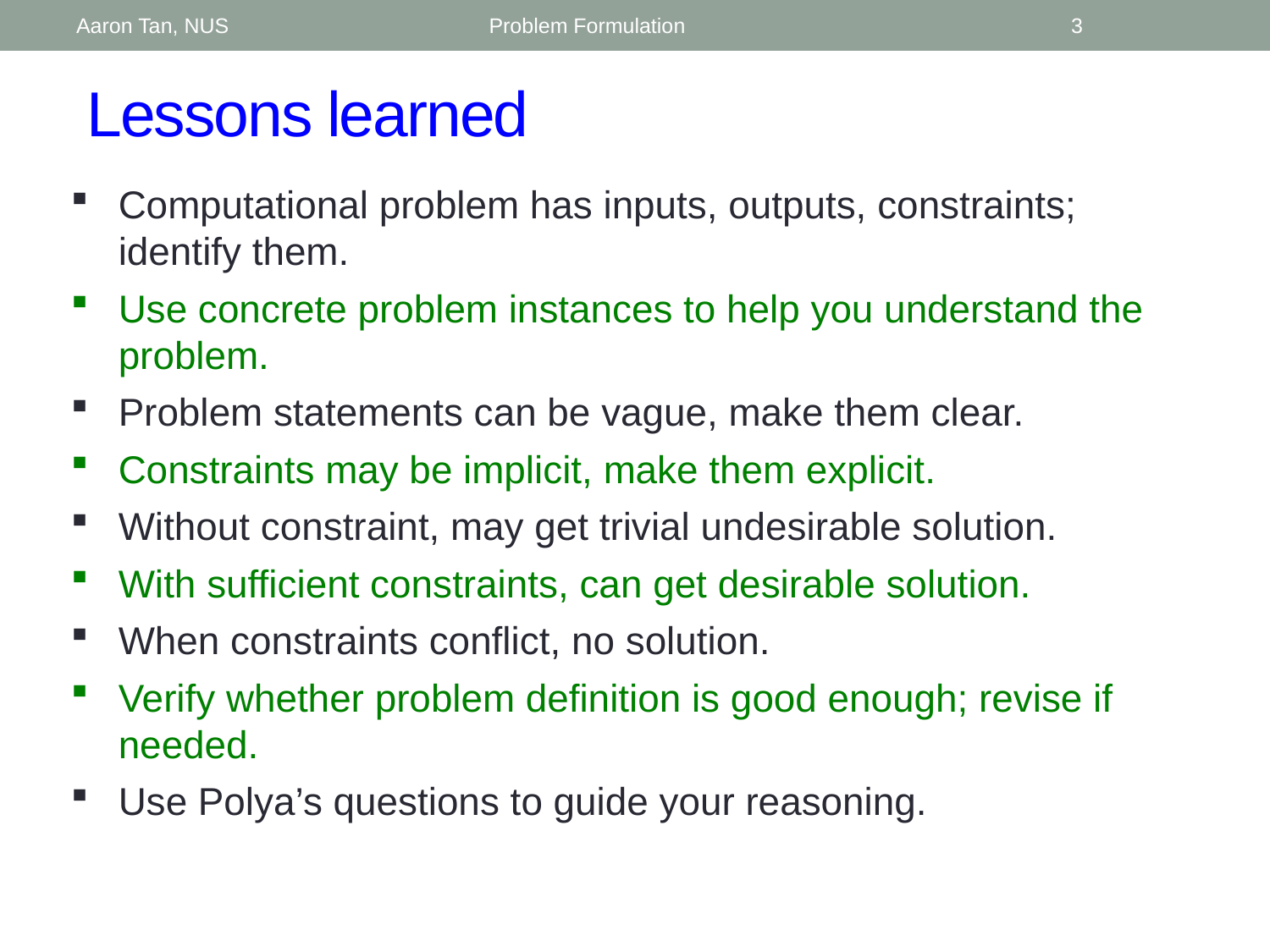

Aaron Tan, NUS
Problem Formulation
3
# Lessons learned
Computational problem has inputs, outputs, constraints; identify them.
Use concrete problem instances to help you understand the problem.
Problem statements can be vague, make them clear.
Constraints may be implicit, make them explicit.
Without constraint, may get trivial undesirable solution.
With sufficient constraints, can get desirable solution.
When constraints conflict, no solution.
Verify whether problem definition is good enough; revise if needed.
Use Polya’s questions to guide your reasoning.